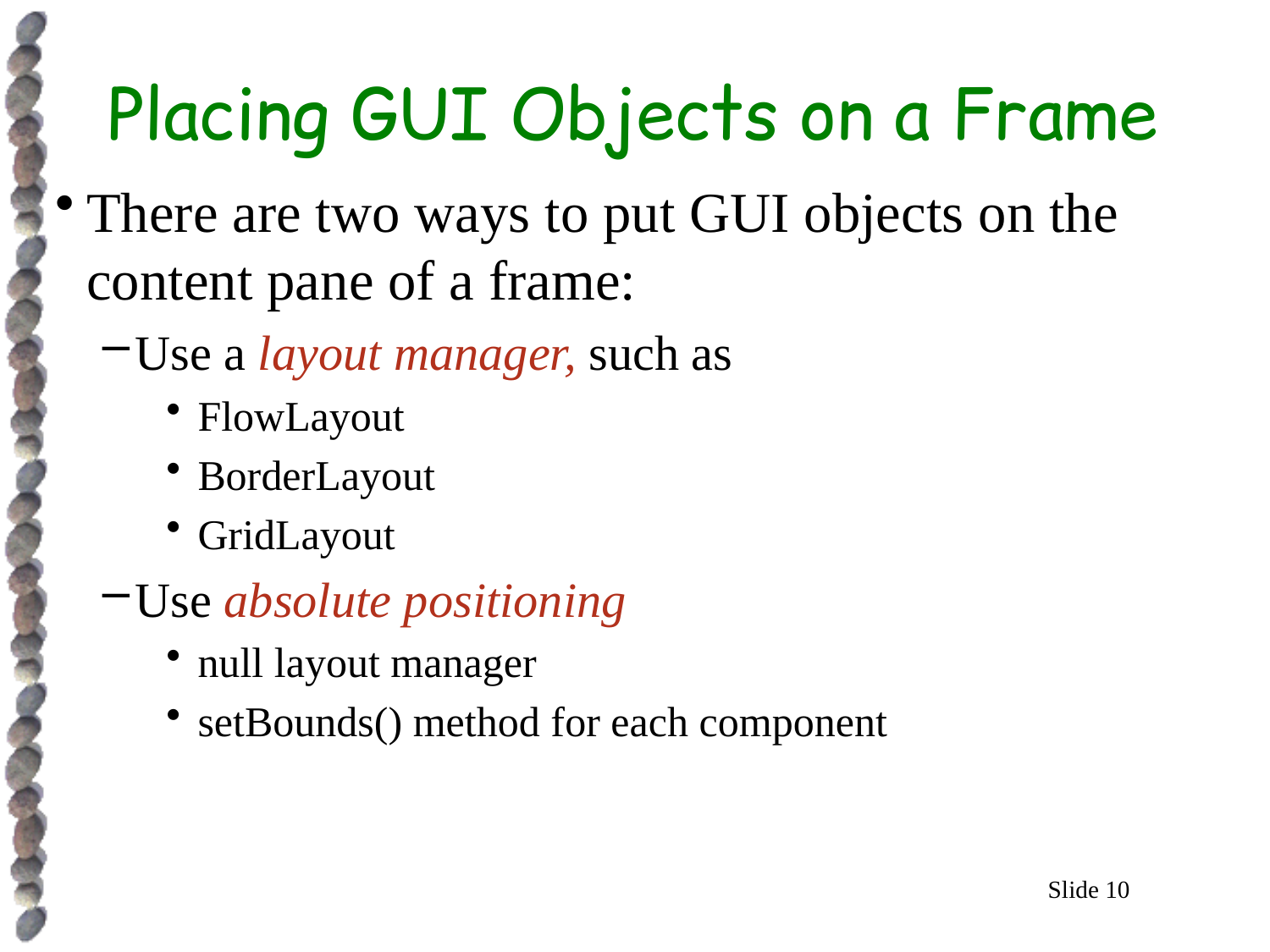

# Placing GUI Objects on a Frame
There are two ways to put GUI objects on the content pane of a frame:
Use a layout manager, such as
FlowLayout
BorderLayout
GridLayout
Use absolute positioning
null layout manager
setBounds() method for each component
Slide 10